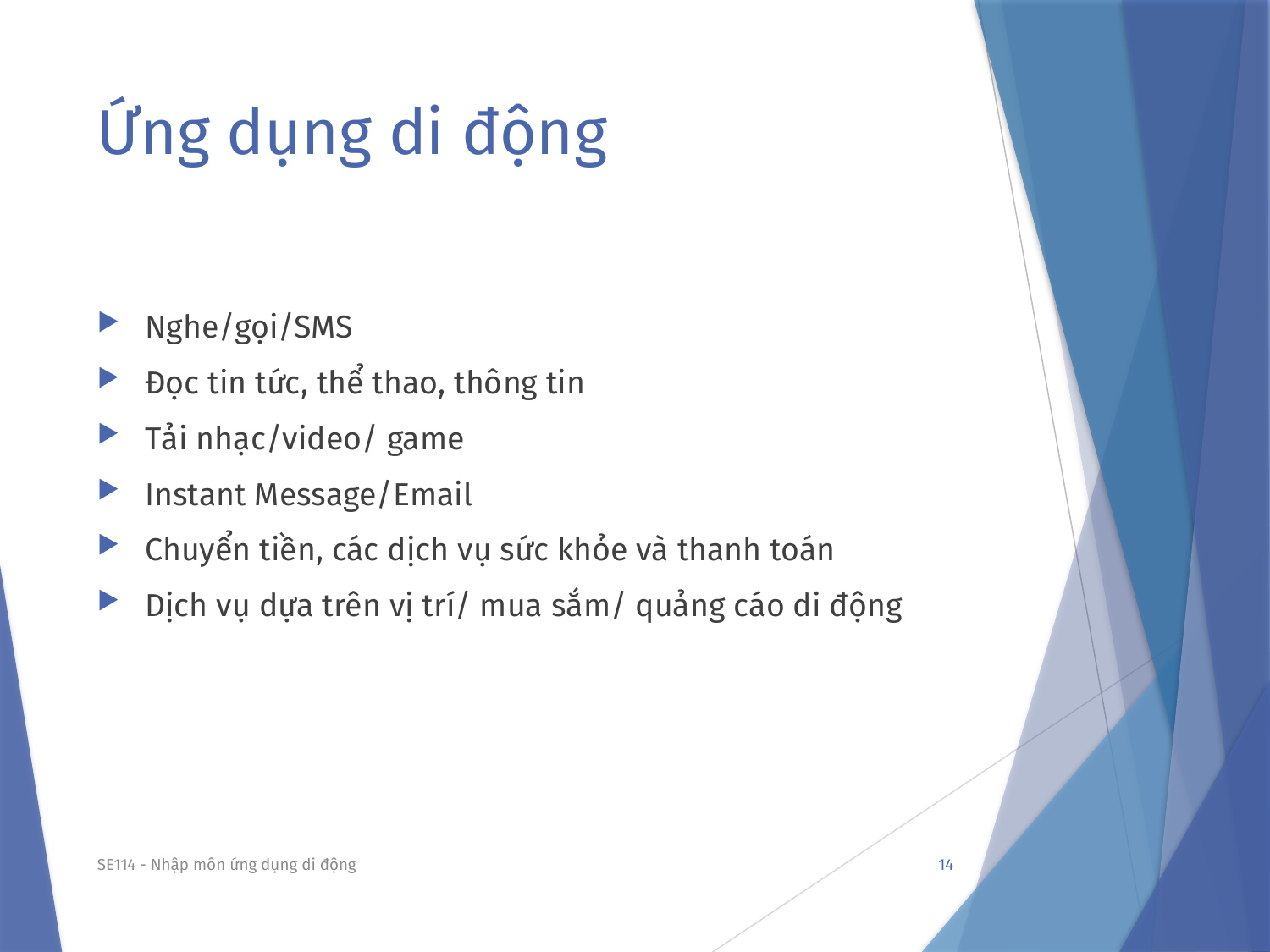

# Ứng dụng di động
Nghe/gọi/SMS
Đọc tin tức, thể thao, thông tin
Tải nhạc/video/ game
Instant Message/Email
Chuyển tiền, các dịch vụ sức khỏe và thanh toán
Dịch vụ dựa trên vị trí/ mua sắm/ quảng cáo di động
SE114 - Nhập môn ứng dụng di động
14